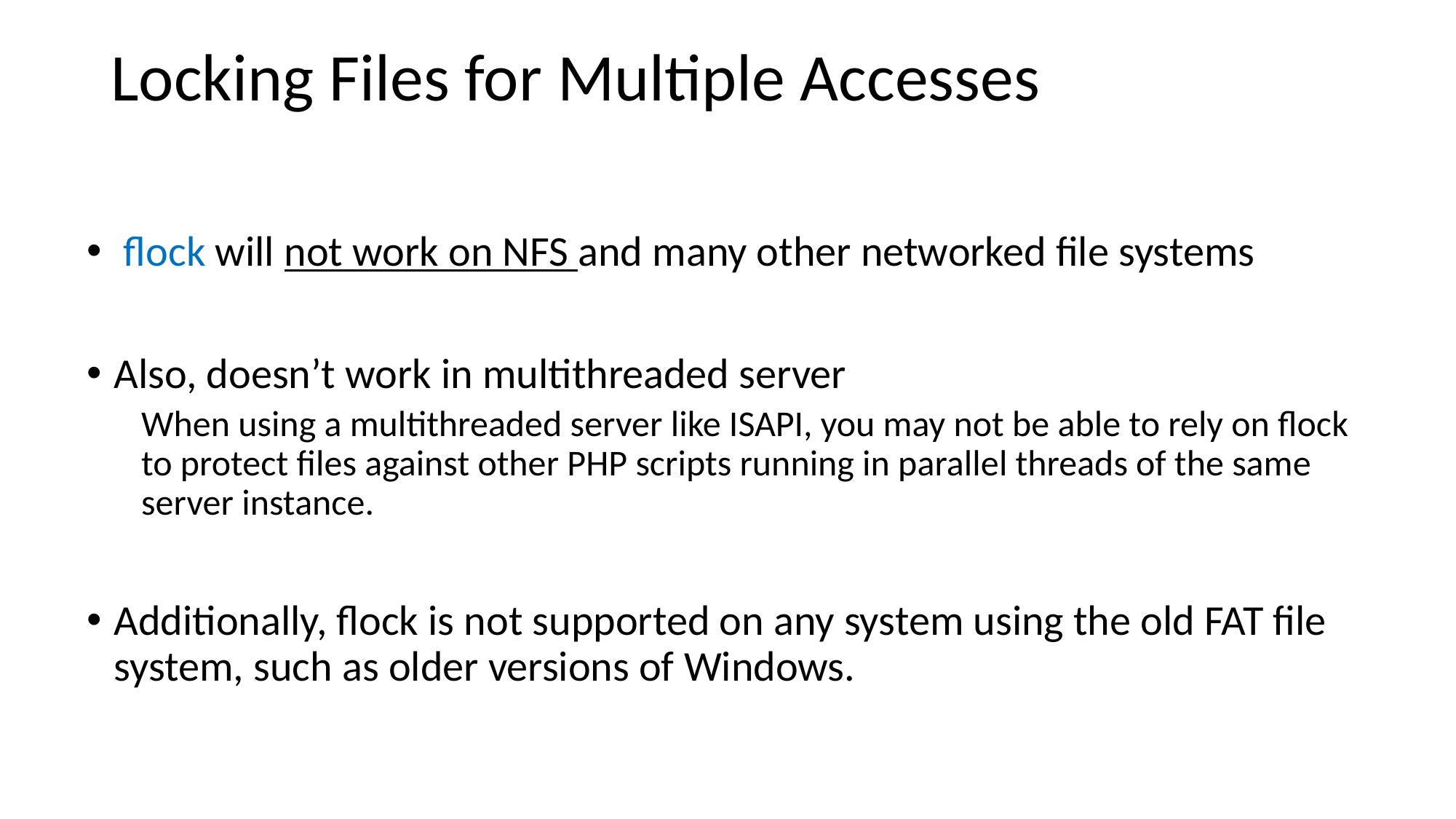

# Locking Files for Multiple Accesses

 flock will not work on NFS and many other networked file systems

Also, doesn’t work in multithreaded server
When using a multithreaded server like ISAPI, you may not be able to rely on flock to protect files against other PHP scripts running in parallel threads of the same server instance.

Additionally, flock is not supported on any system using the old FAT file system, such as older versions of Windows.